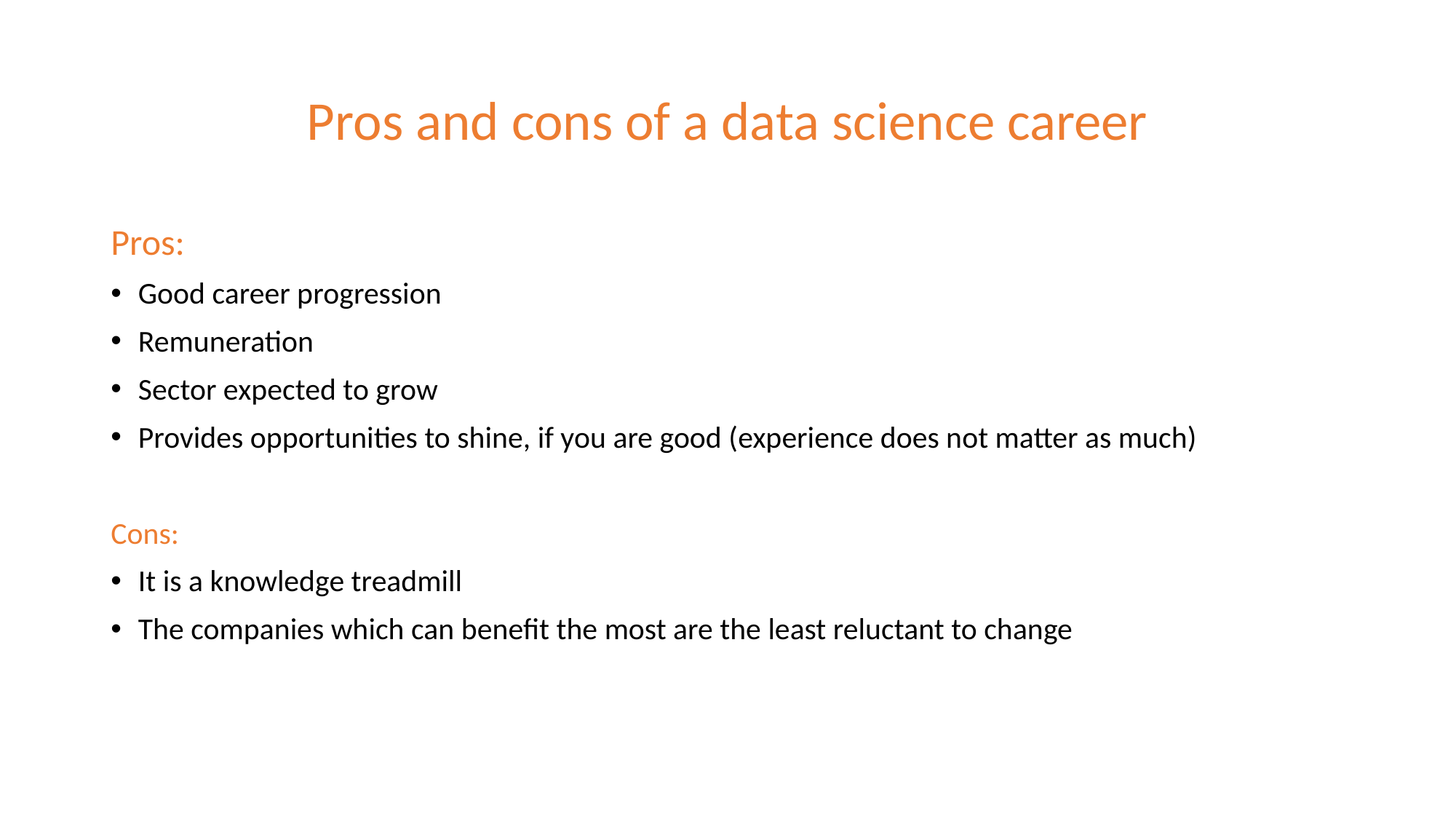

# Pros and cons of a data science career
Pros:
Good career progression
Remuneration
Sector expected to grow
Provides opportunities to shine, if you are good (experience does not matter as much)

Cons:
It is a knowledge treadmill
The companies which can benefit the most are the least reluctant to change